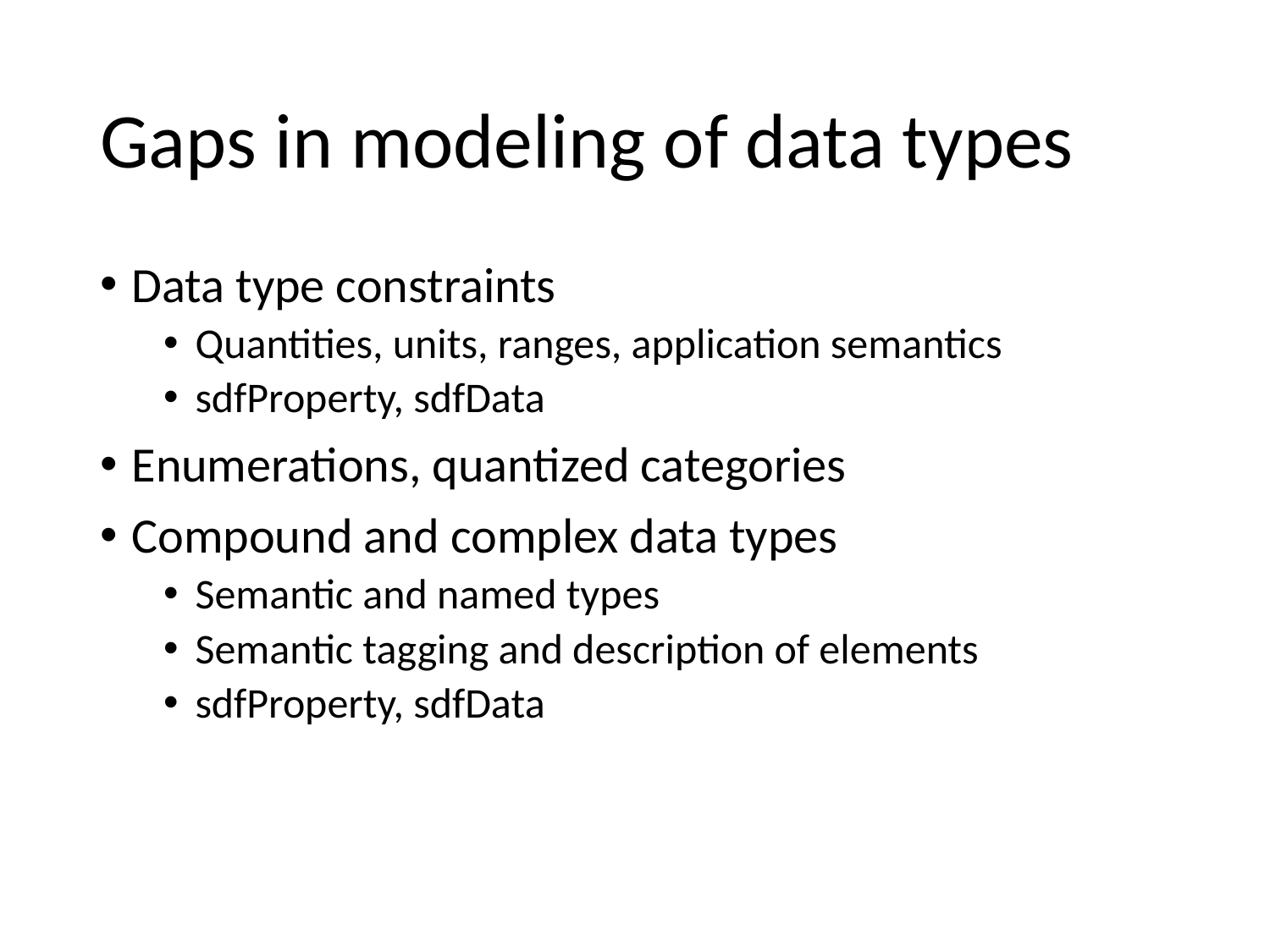

# Gaps in modeling of data types
Data type constraints
Quantities, units, ranges, application semantics
sdfProperty, sdfData
Enumerations, quantized categories
Compound and complex data types
Semantic and named types
Semantic tagging and description of elements
sdfProperty, sdfData